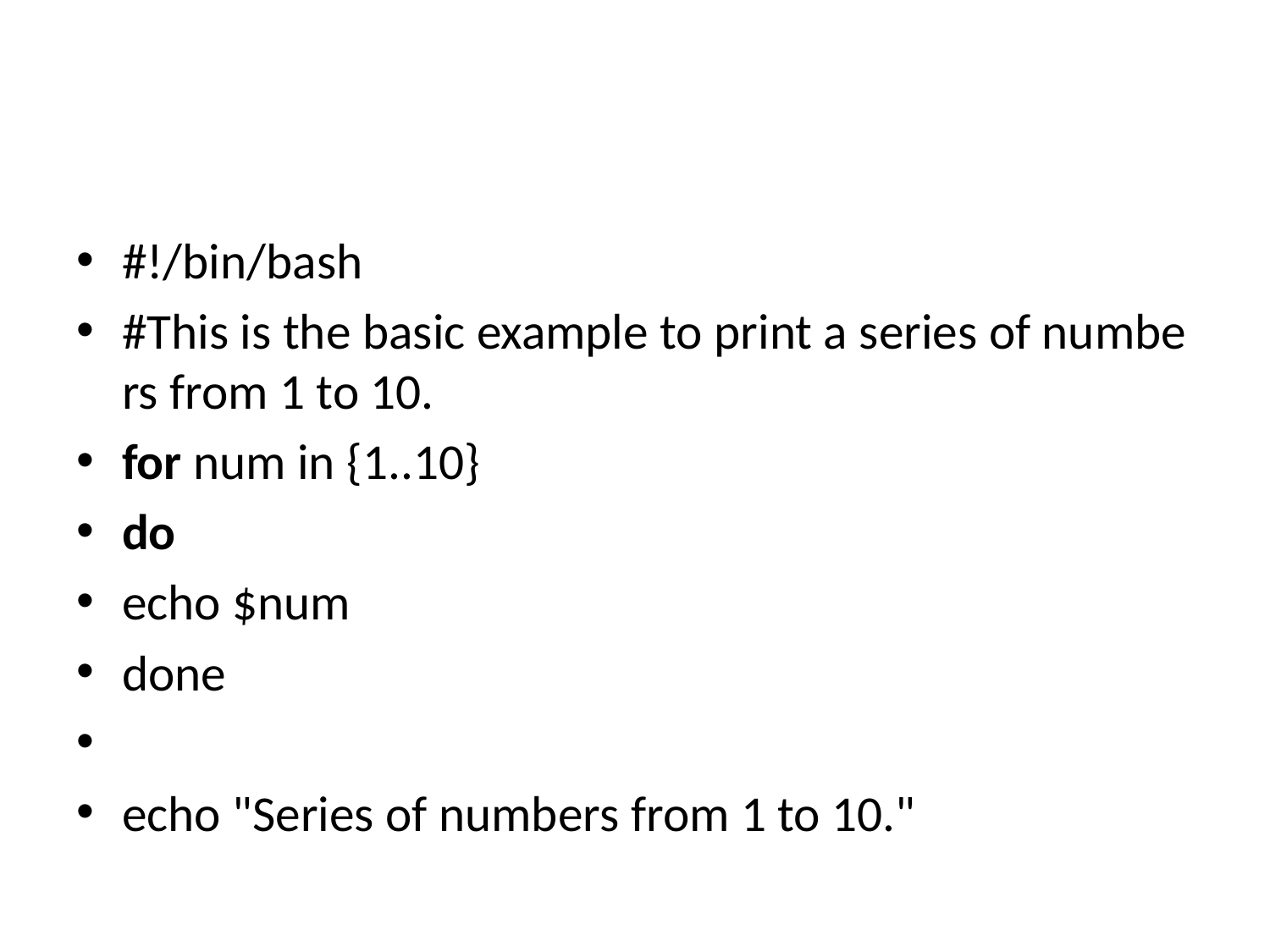

#
#!/bin/bash
#This is the basic example to print a series of numbers from 1 to 10.
for num in {1..10}
do
echo $num
done

echo "Series of numbers from 1 to 10."